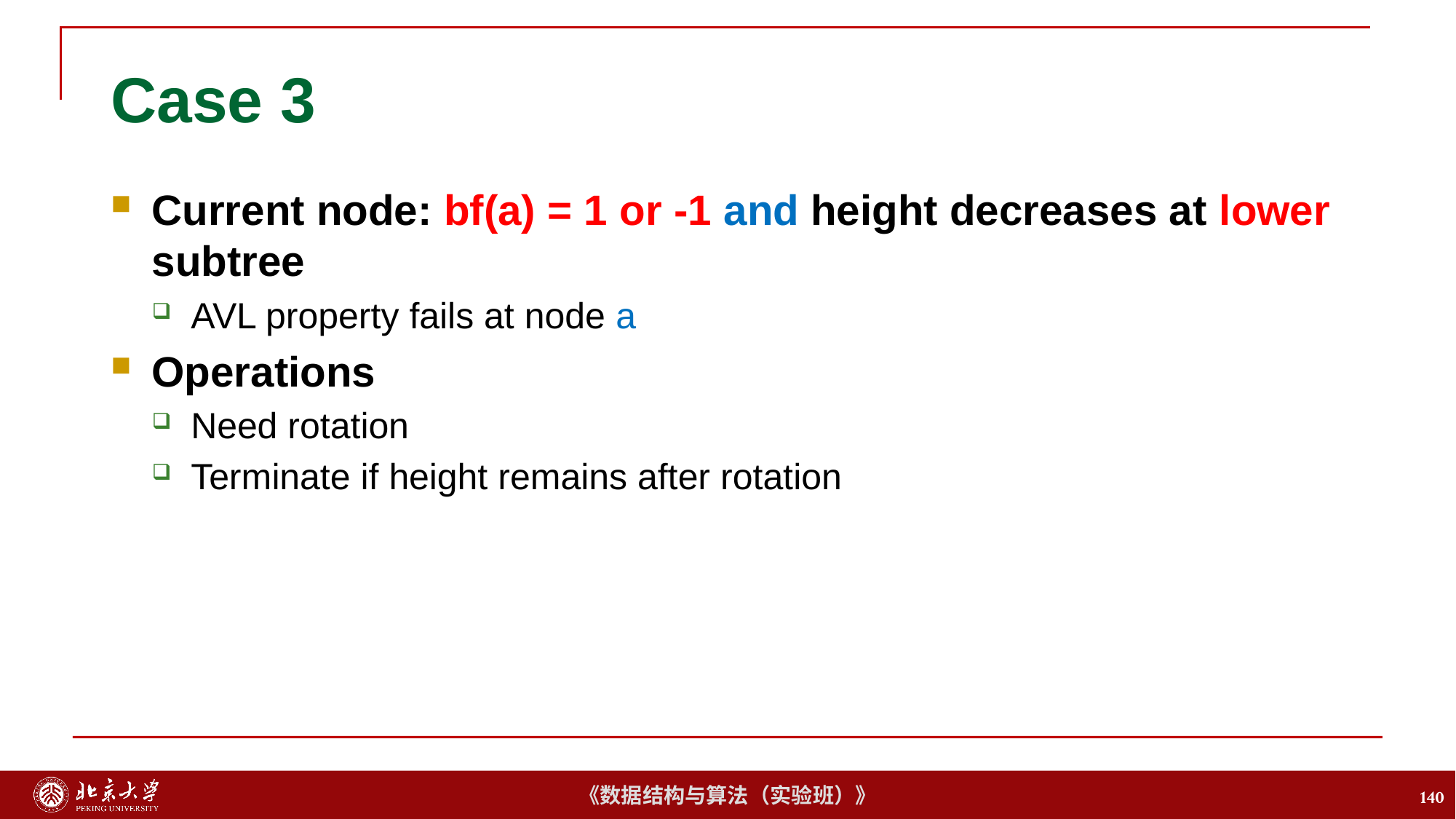

# Case 3
Current node: bf(a) = 1 or -1 and height decreases at lower subtree
AVL property fails at node a
Operations
Need rotation
Terminate if height remains after rotation

140